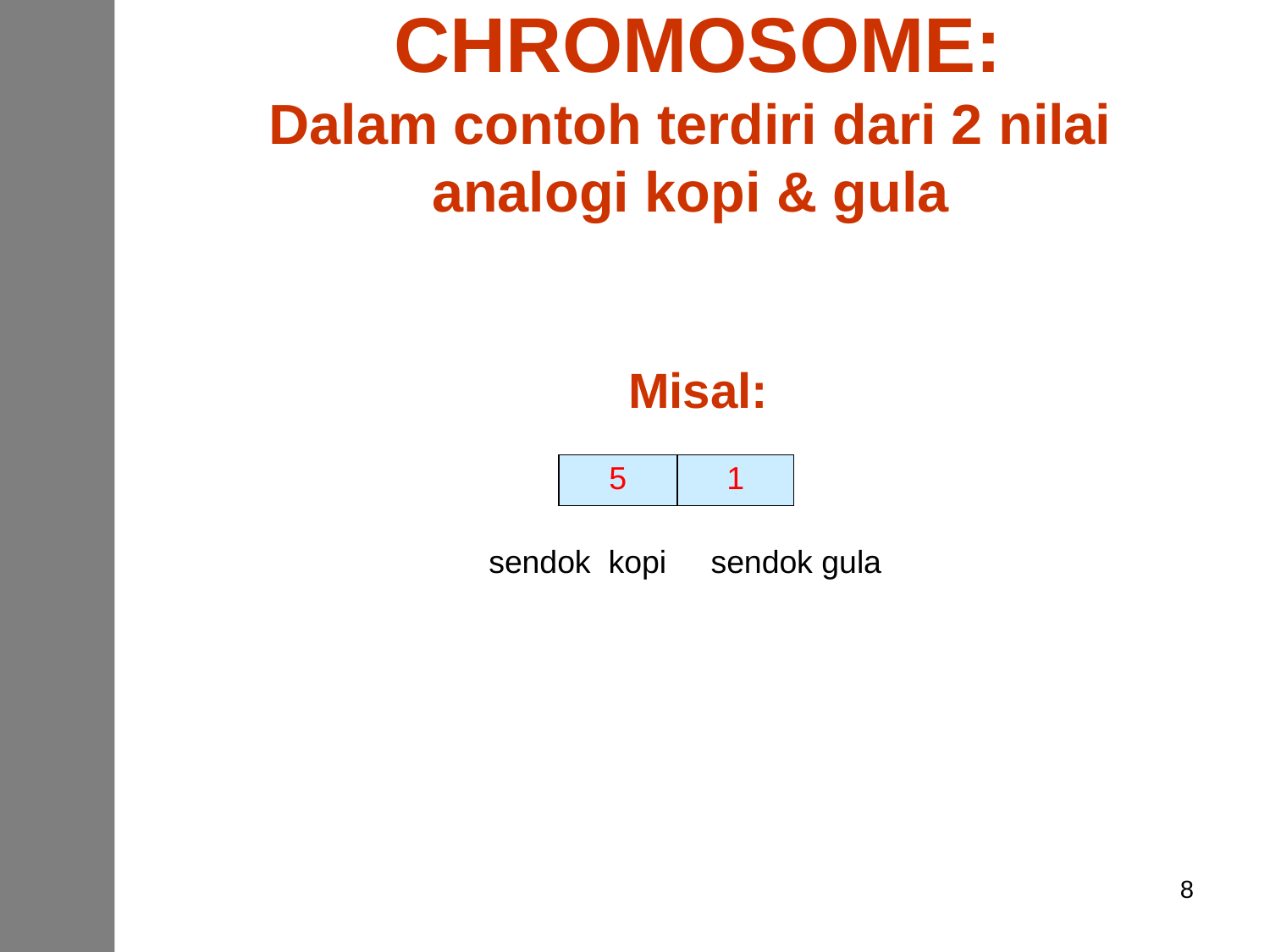

# CHROMOSOME: Dalam contoh terdiri dari 2 nilai analogi kopi & gula Misal:
| 5 | 1 |
| --- | --- |
sendok  kopi     sendok gula
8